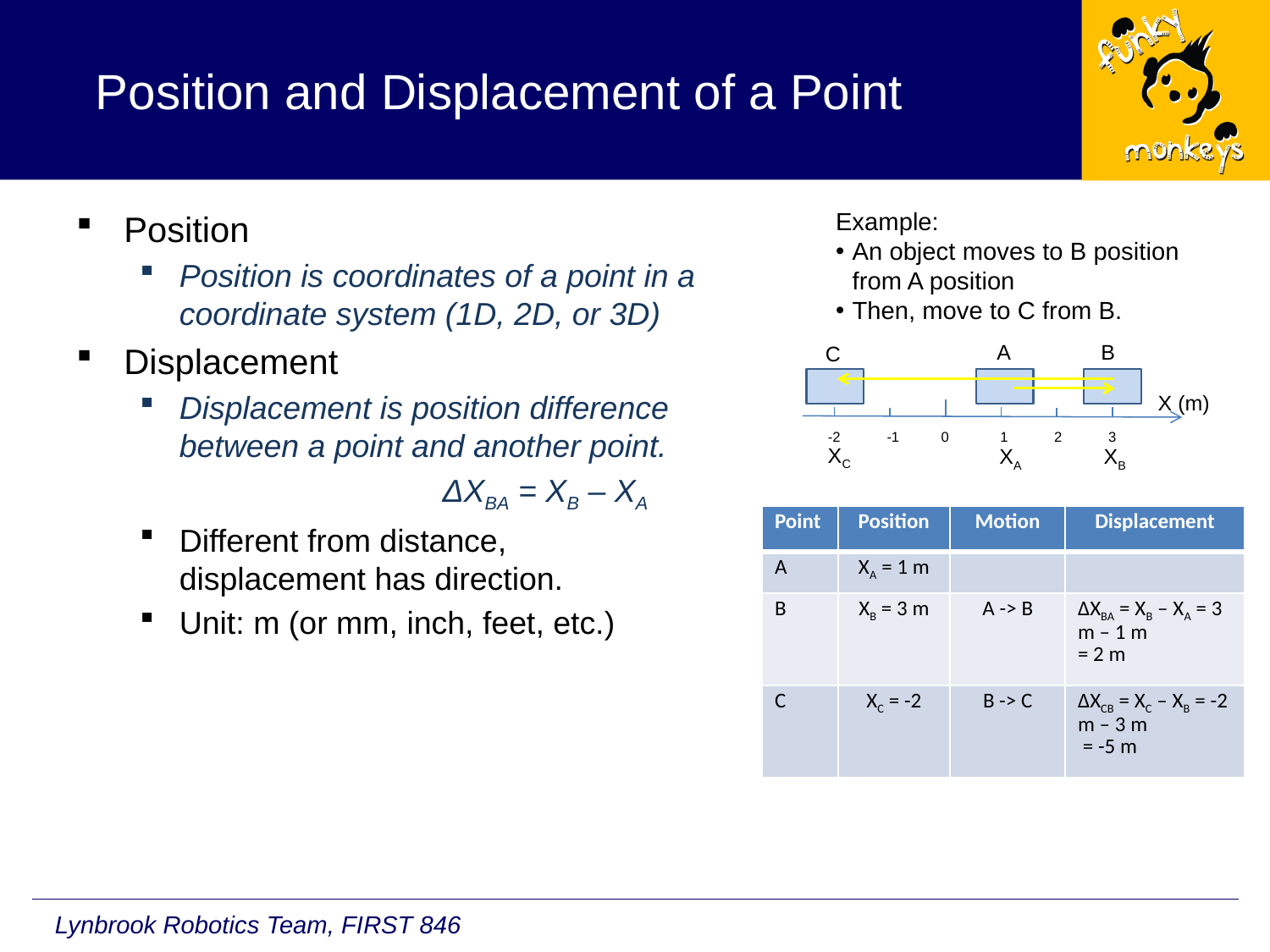

# Position and Displacement of a Point
Example:
An object moves to B position from A position
Then, move to C from B.
Position
Position is coordinates of a point in a coordinate system (1D, 2D, or 3D)
Displacement
Displacement is position difference between a point and another point.
			 ΔXBA = XB – XA
Different from distance, displacement has direction.
Unit: m (or mm, inch, feet, etc.)
A
B
C

X (m)
-2
-1
0
1
2
3
XC
XA
XB
| Point | Position | Motion | Displacement |
| --- | --- | --- | --- |
| A | XA = 1 m |  |  |
| B | XB = 3 m | A -> B | ΔXBA = XB – XA = 3 m – 1 m = 2 m |
| C | XC = -2 | B -> C | ΔXCB = XC – XB = -2 m – 3 m = -5 m |